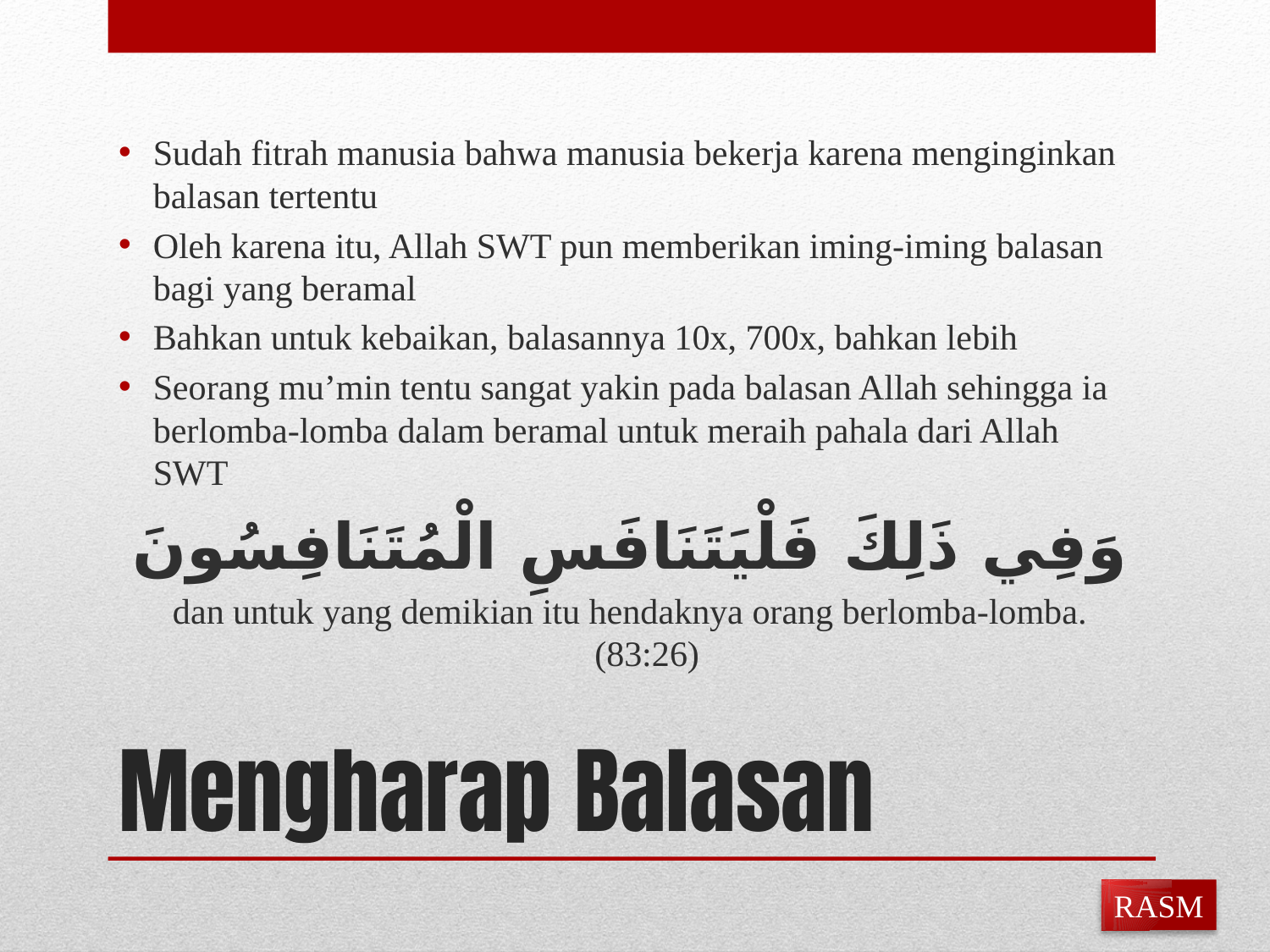

Sudah fitrah manusia bahwa manusia bekerja karena menginginkan balasan tertentu
Oleh karena itu, Allah SWT pun memberikan iming-iming balasan bagi yang beramal
Bahkan untuk kebaikan, balasannya 10x, 700x, bahkan lebih
Seorang mu’min tentu sangat yakin pada balasan Allah sehingga ia berlomba-lomba dalam beramal untuk meraih pahala dari Allah SWT
وَفِي ذَلِكَ فَلْيَتَنَافَسِ الْمُتَنَافِسُونَ
dan untuk yang demikian itu hendaknya orang berlomba-lomba. (83:26)
# Mengharap Balasan
RASM